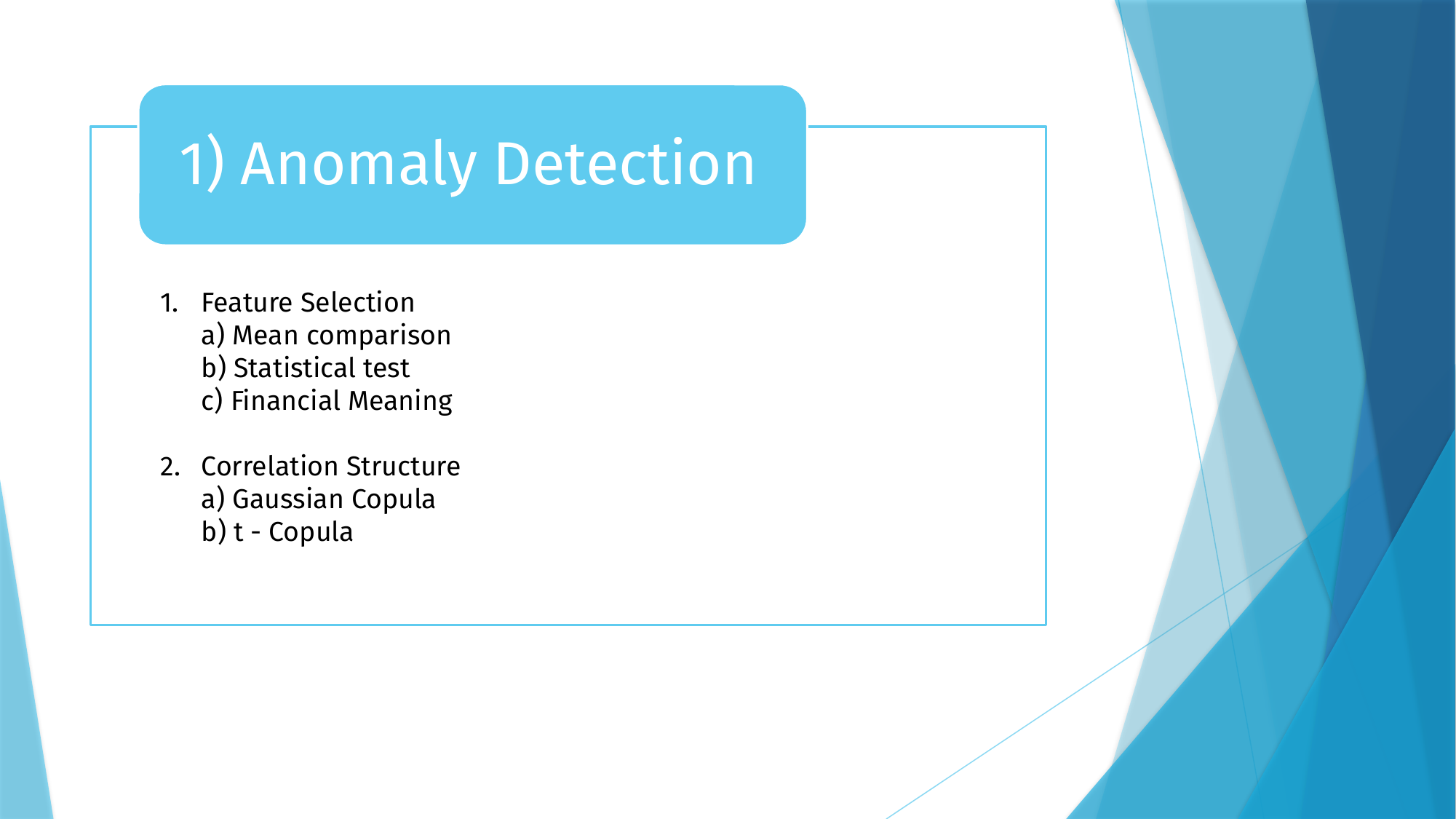

1) Anomaly Detection
Feature Selection
a) Mean comparison
b) Statistical test
c) Financial Meaning

Correlation Structure
a) Gaussian Copula
b) t - Copula